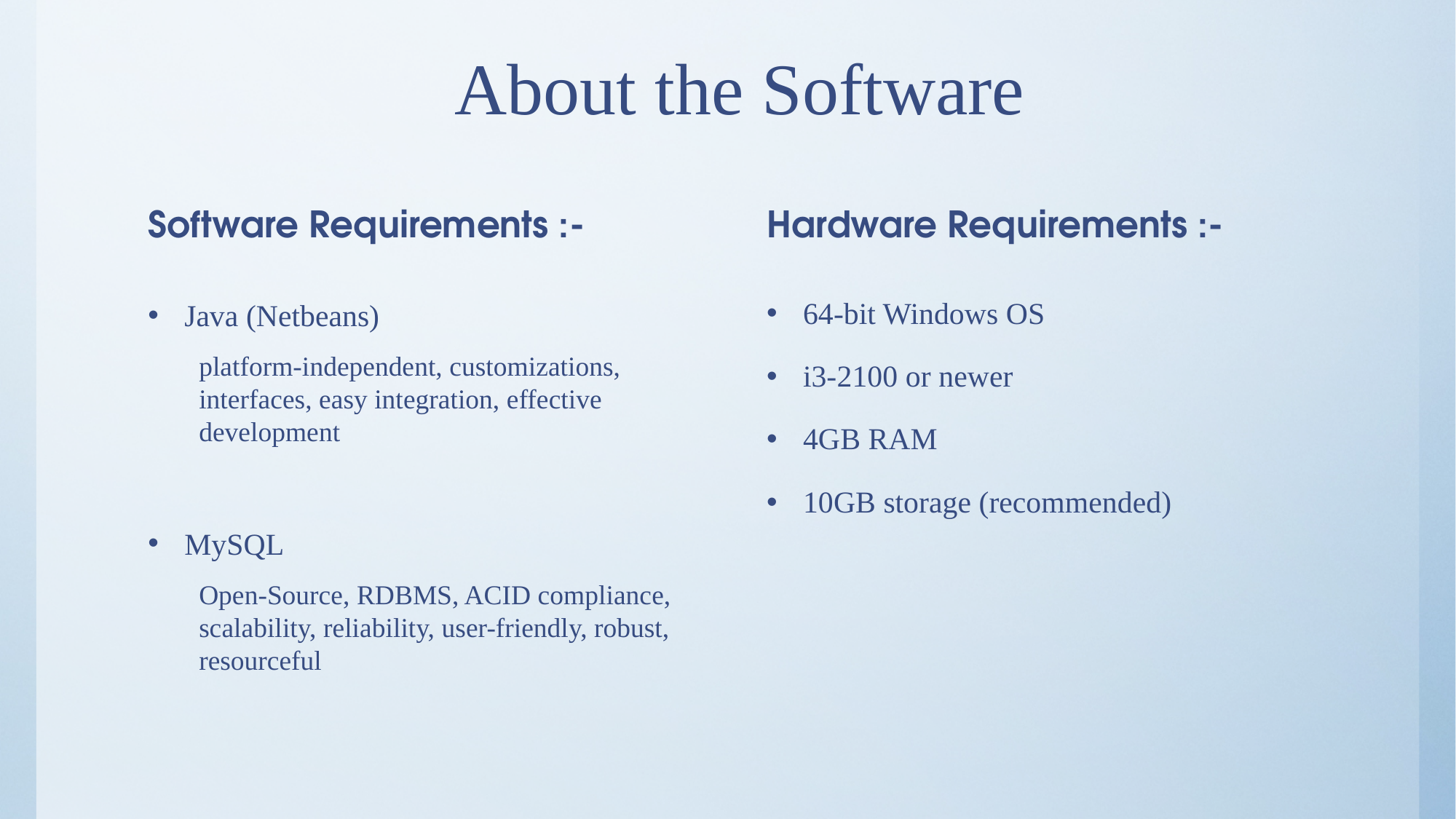

# About the Software
Software Requirements :-
Hardware Requirements :-
Java (Netbeans)
platform-independent, customizations, interfaces, easy integration, effective development

MySQL
Open-Source, RDBMS, ACID compliance, scalability, reliability, user-friendly, robust, resourceful
64-bit Windows OS
i3-2100 or newer
4GB RAM
10GB storage (recommended)